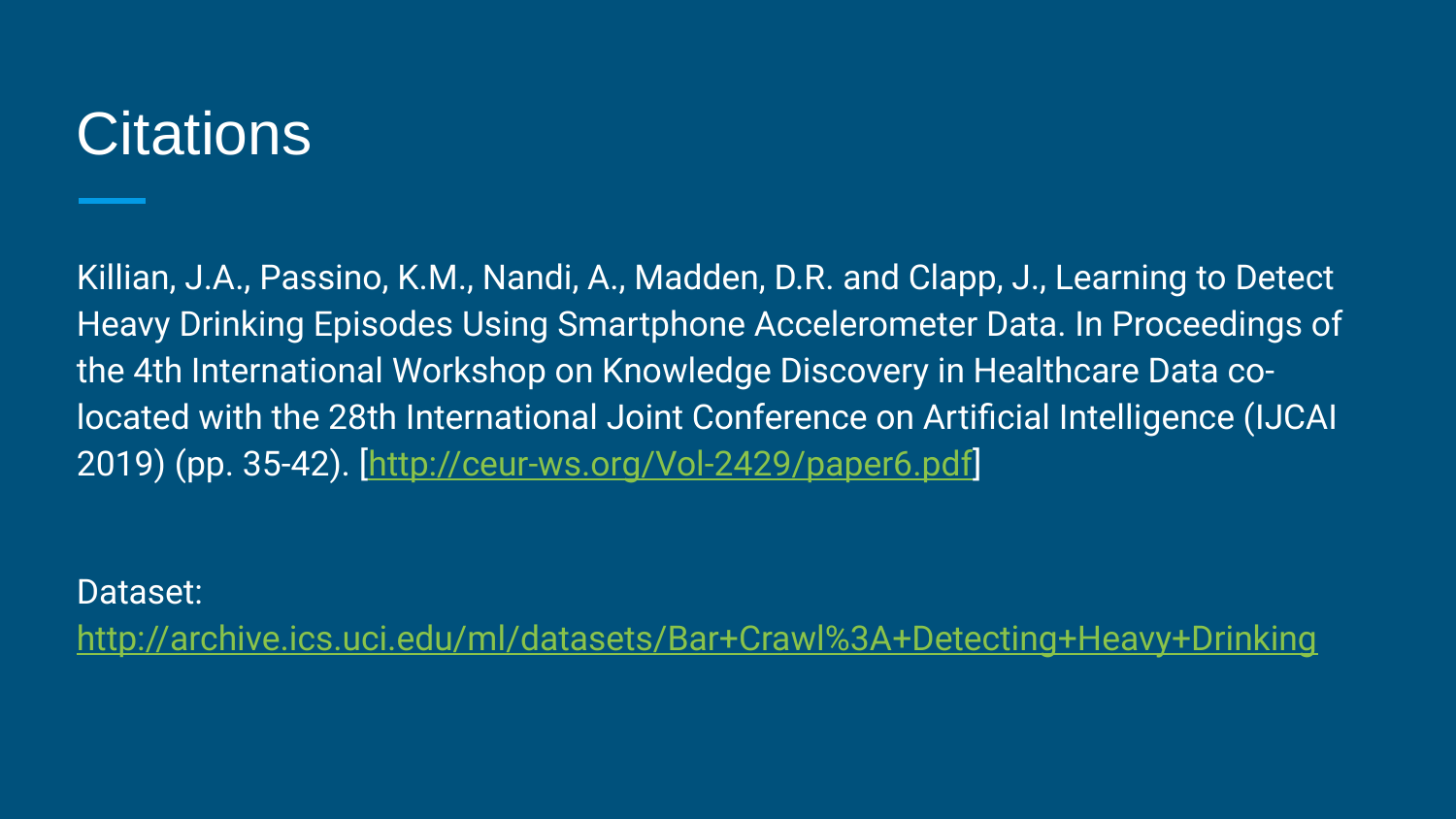

# Citations
Killian, J.A., Passino, K.M., Nandi, A., Madden, D.R. and Clapp, J., Learning to Detect Heavy Drinking Episodes Using Smartphone Accelerometer Data. In Proceedings of the 4th International Workshop on Knowledge Discovery in Healthcare Data co-located with the 28th International Joint Conference on Artificial Intelligence (IJCAI 2019) (pp. 35-42). [http://ceur-ws.org/Vol-2429/paper6.pdf]

Dataset: http://archive.ics.uci.edu/ml/datasets/Bar+Crawl%3A+Detecting+Heavy+Drinking